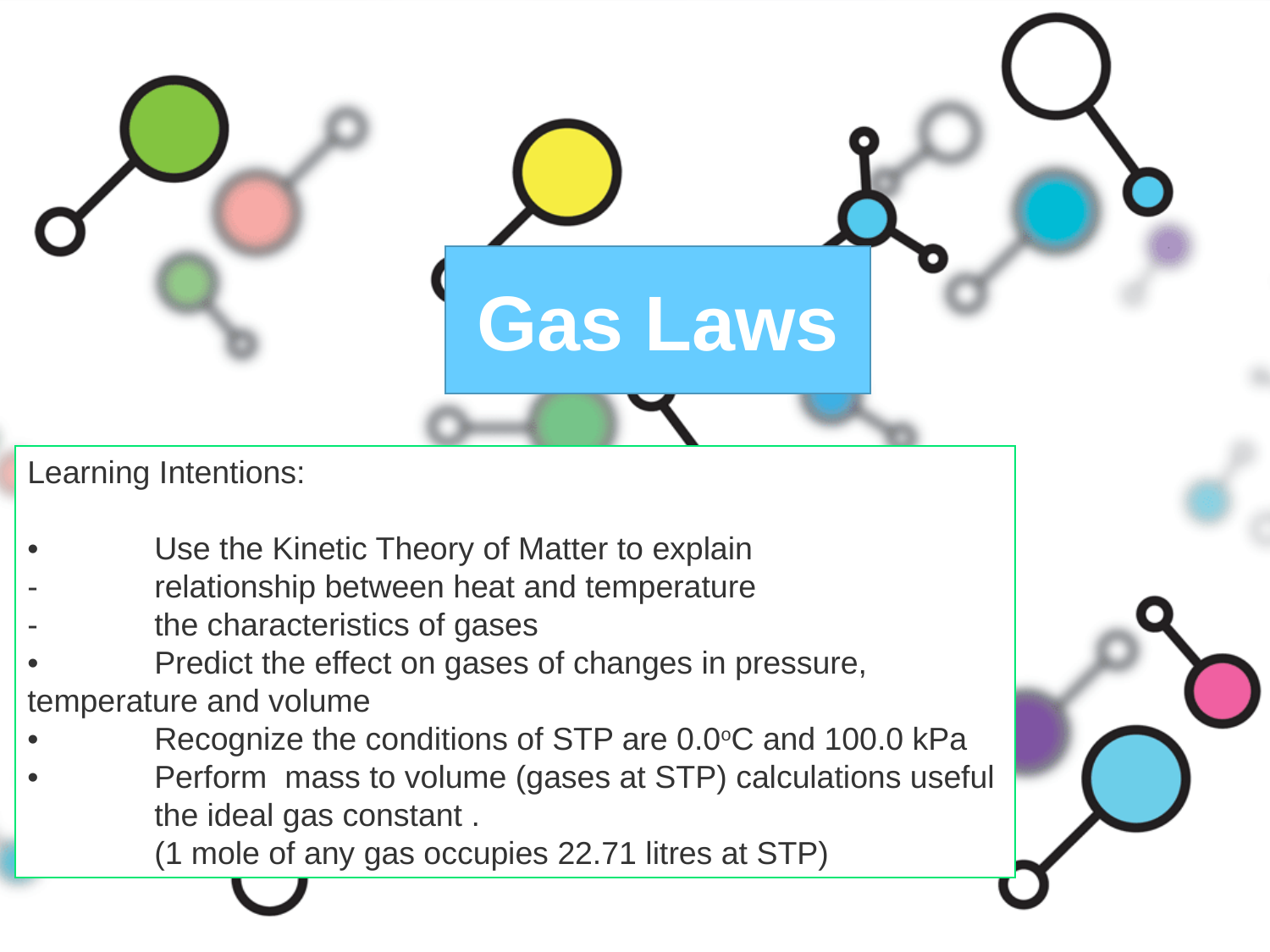

# Gas Laws
Learning Intentions:

•	Use the Kinetic Theory of Matter to explain
-	relationship between heat and temperature
-	the characteristics of gases
•	Predict the effect on gases of changes in pressure, 	temperature and volume
• 	Recognize the conditions of STP are 0.0oC and 100.0 kPa
• 	Perform  mass to volume (gases at STP) calculations useful 	the ideal gas constant .
	(1 mole of any gas occupies 22.71 litres at STP)